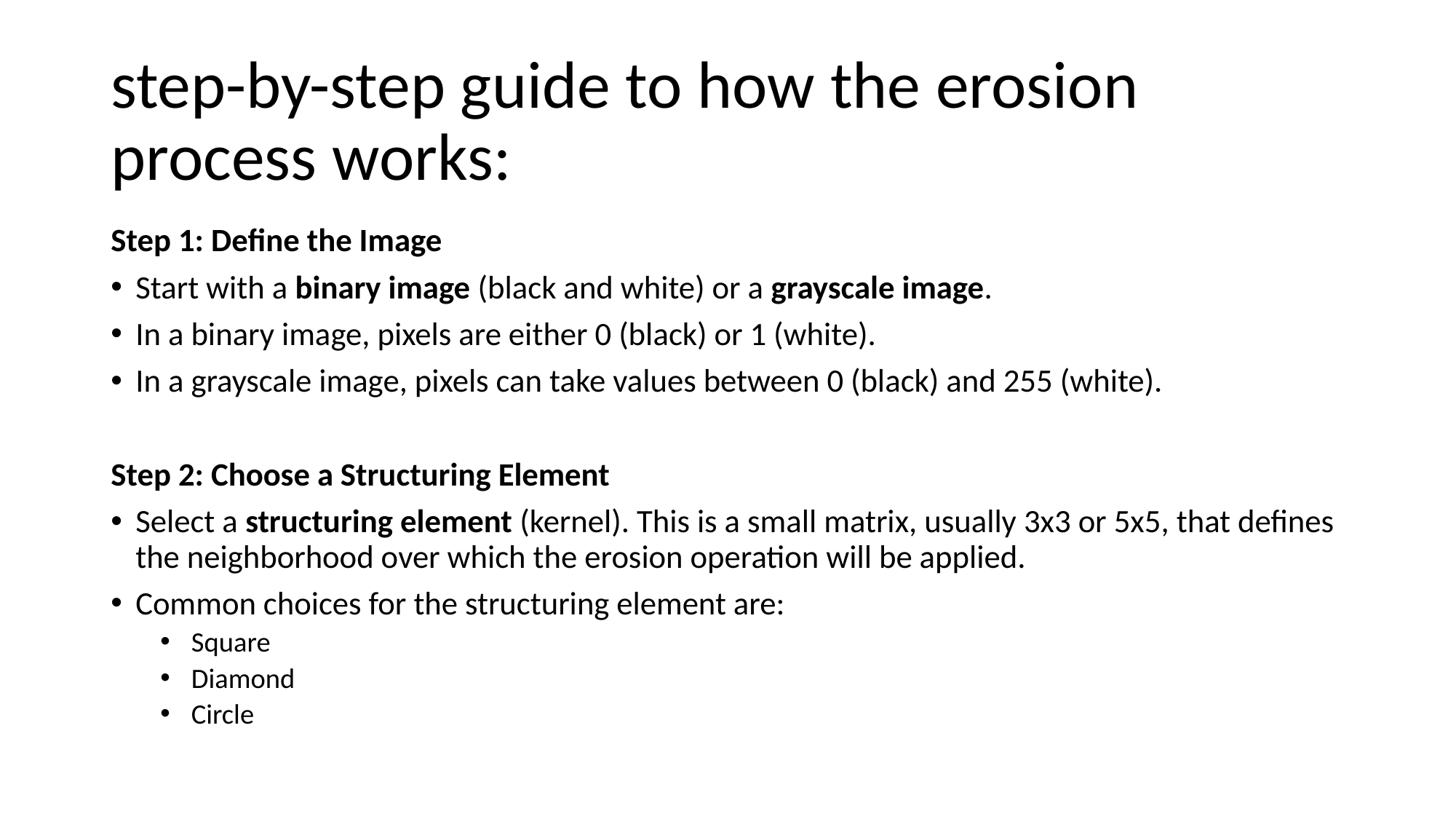

# step-by-step guide to how the erosion process works:
Step 1: Define the Image
Start with a binary image (black and white) or a grayscale image.
In a binary image, pixels are either 0 (black) or 1 (white).
In a grayscale image, pixels can take values between 0 (black) and 255 (white).

Step 2: Choose a Structuring Element
Select a structuring element (kernel). This is a small matrix, usually 3x3 or 5x5, that defines the neighborhood over which the erosion operation will be applied.
Common choices for the structuring element are:
Square
Diamond
Circle